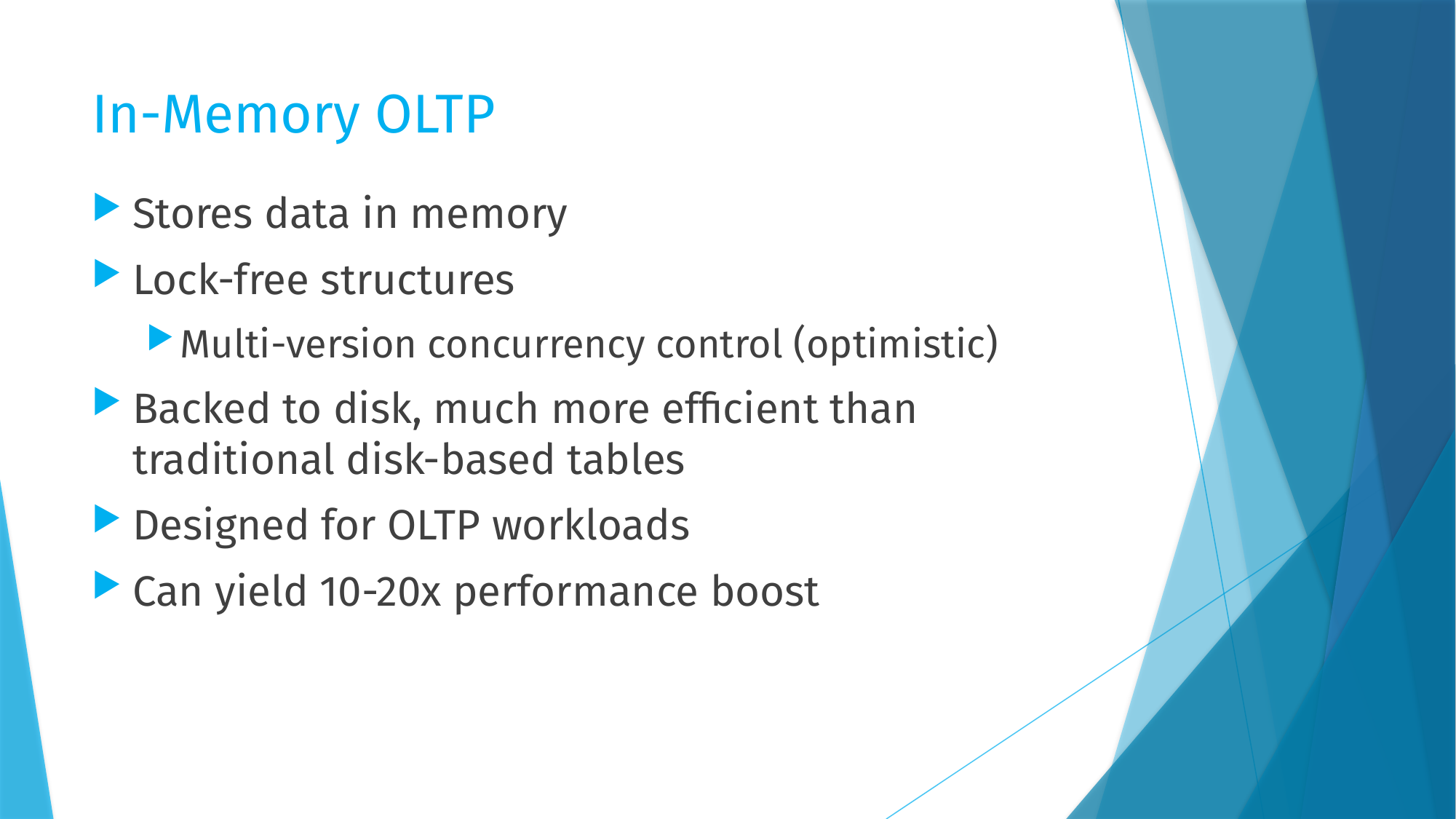

# In-Memory OLTP
Stores data in memory
Lock-free structures
Multi-version concurrency control (optimistic)
Backed to disk, much more efficient than traditional disk-based tables
Designed for OLTP workloads
Can yield 10-20x performance boost